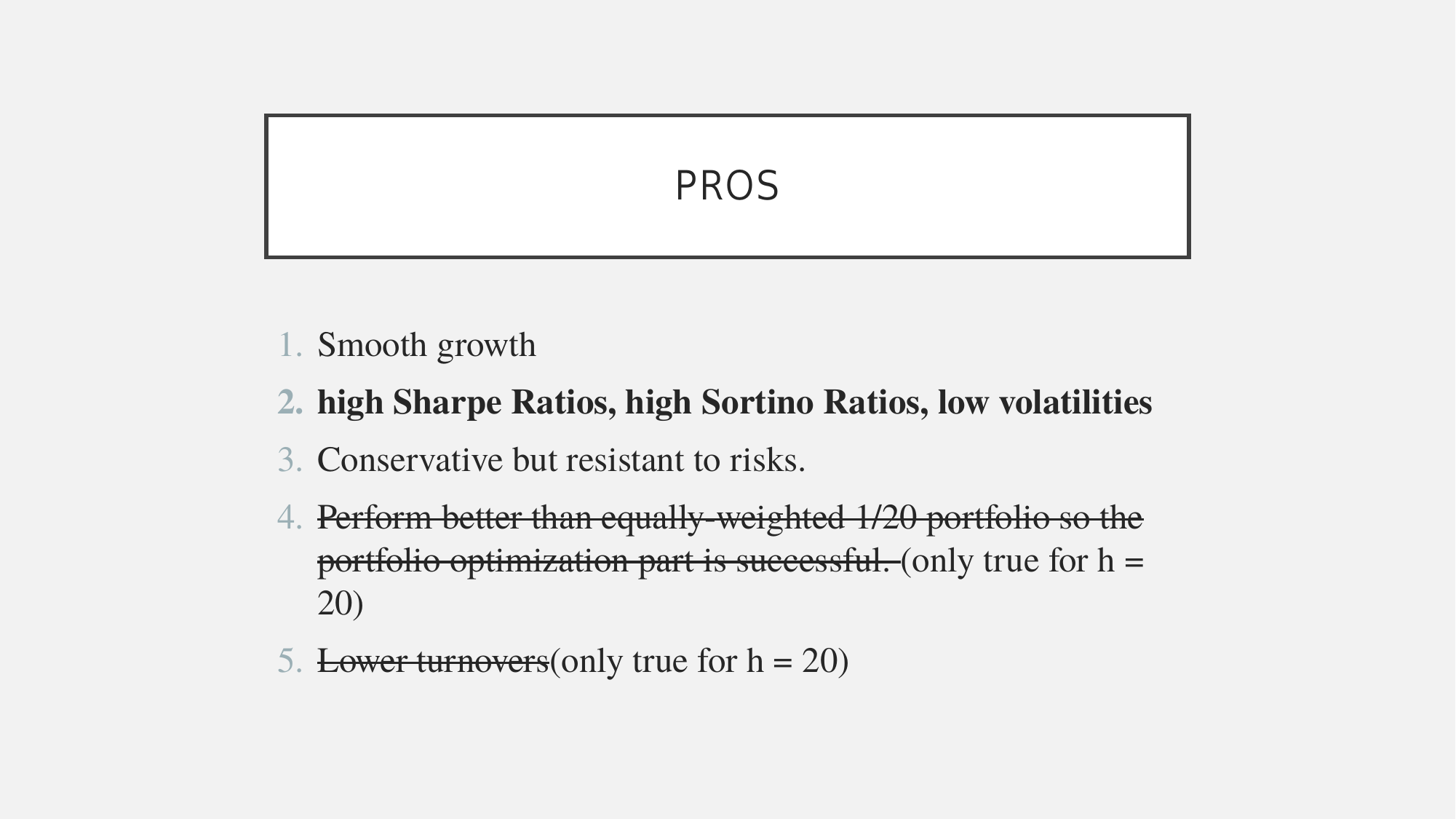

# Pros
Smooth growth
high Sharpe Ratios, high Sortino Ratios, low volatilities
Conservative but resistant to risks.
Perform better than equally-weighted 1/20 portfolio so the portfolio optimization part is successful. (only true for h = 20)
Lower turnovers(only true for h = 20)